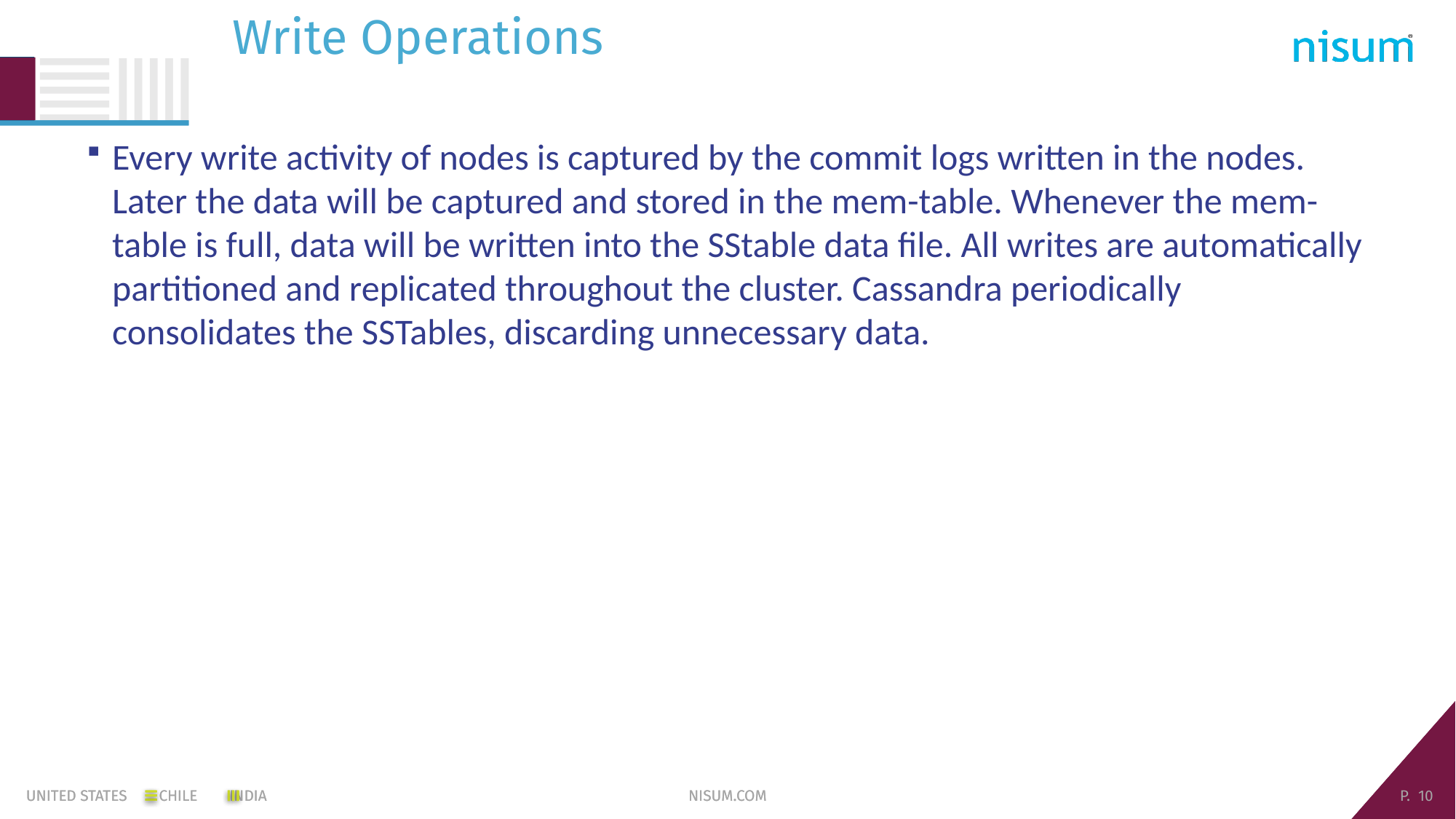

Write Operations

Every write activity of nodes is captured by the commit logs written in the nodes. Later the data will be captured and stored in the mem-table. Whenever the mem-table is full, data will be written into the SStable data file. All writes are automatically partitioned and replicated throughout the cluster. Cassandra periodically consolidates the SSTables, discarding unnecessary data.